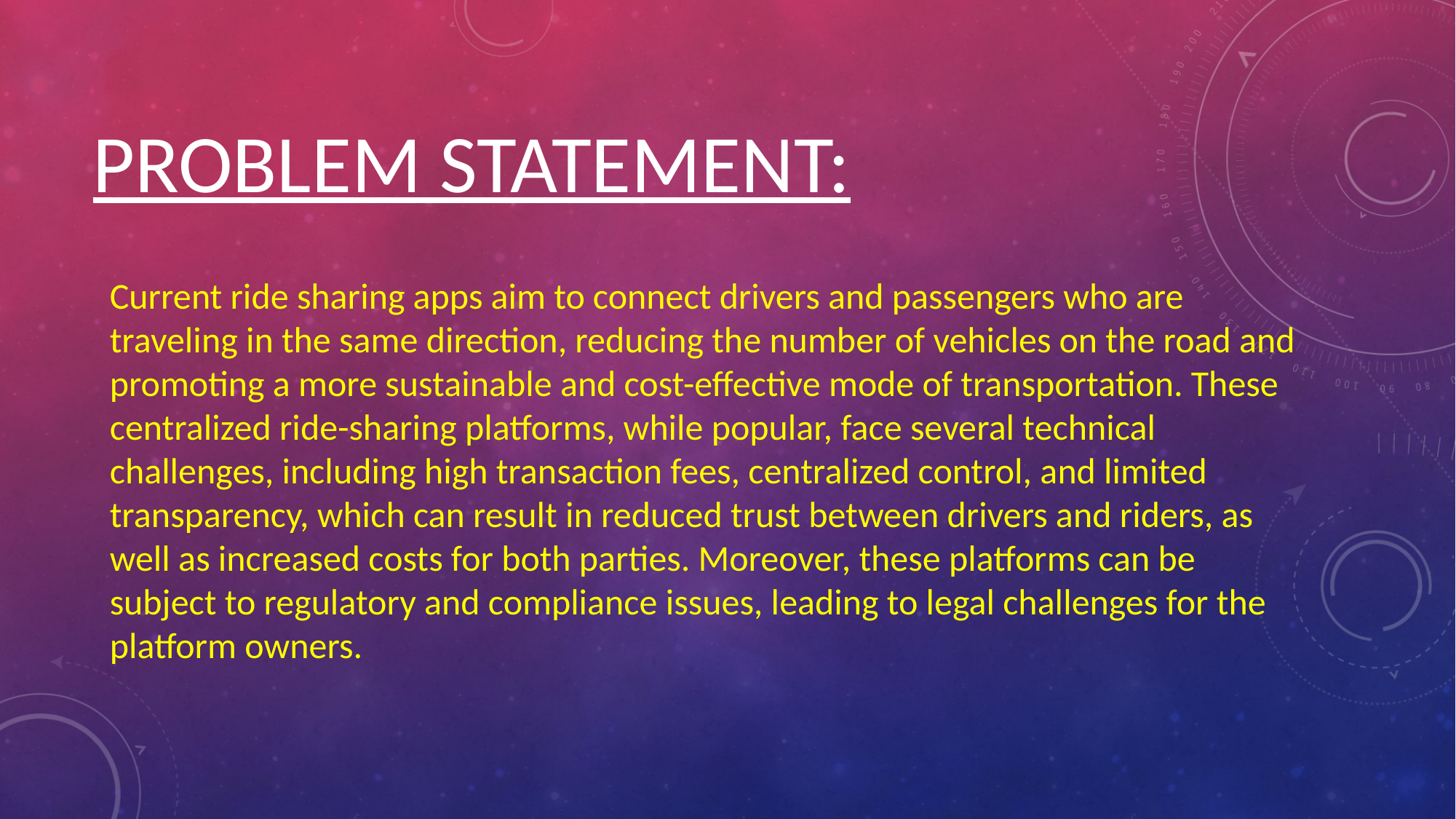

# PROBLEM STATEMENT:
Current ride sharing apps aim to connect drivers and passengers who are traveling in the same direction, reducing the number of vehicles on the road and promoting a more sustainable and cost-effective mode of transportation. These centralized ride-sharing platforms, while popular, face several technical challenges, including high transaction fees, centralized control, and limited transparency, which can result in reduced trust between drivers and riders, as well as increased costs for both parties. Moreover, these platforms can be subject to regulatory and compliance issues, leading to legal challenges for the platform owners.